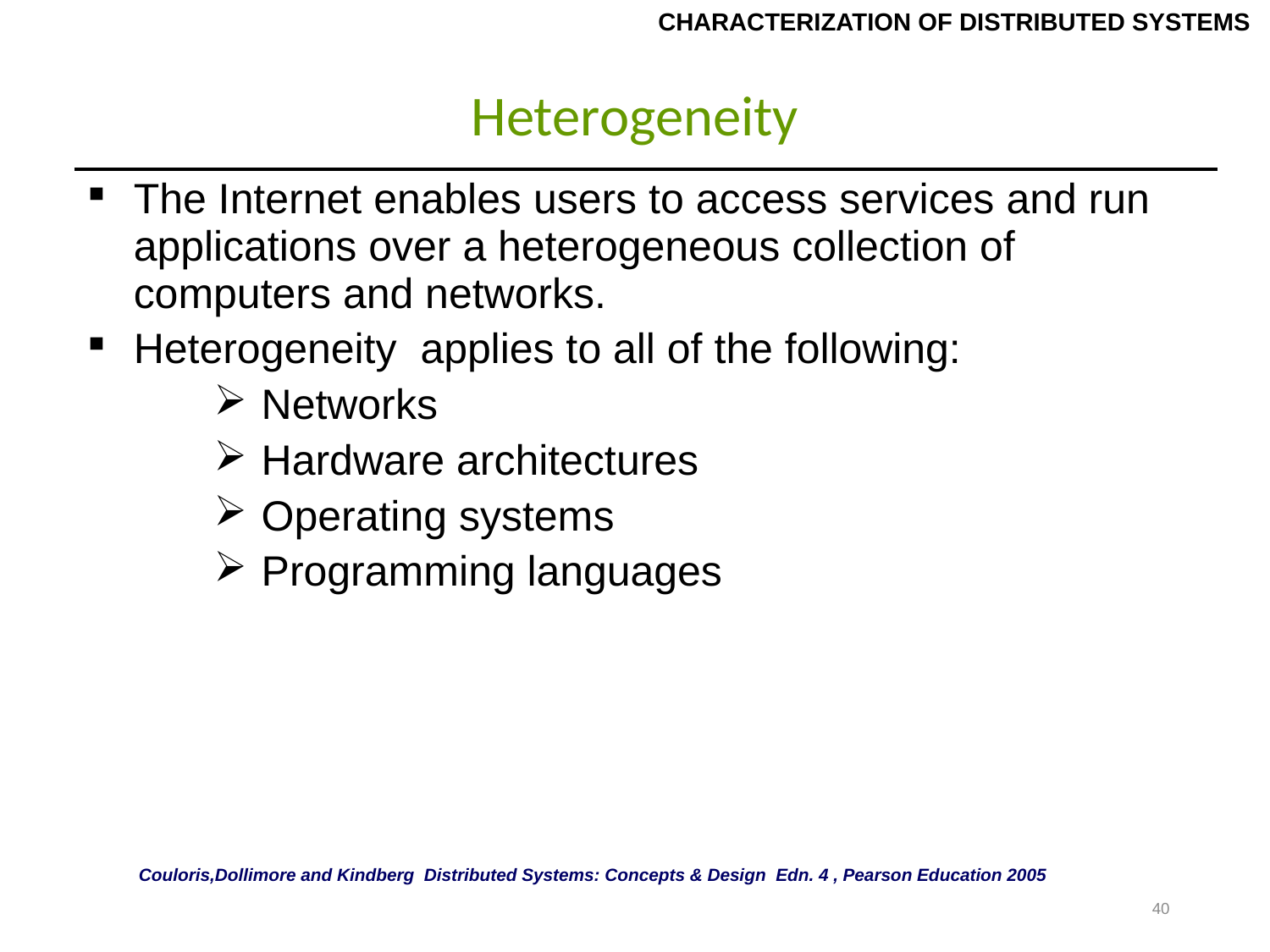

CHARACTERIZATION OF DISTRIBUTED SYSTEMS
# Heterogeneity
| The Internet enables users to access services and run applications over a heterogeneous collection of computers and networks. Heterogeneity applies to all of the following: Networks Hardware architectures Operating systems Programming languages |
| --- |
Couloris,Dollimore and Kindberg  Distributed Systems: Concepts & Design  Edn. 4 , Pearson Education 2005
40